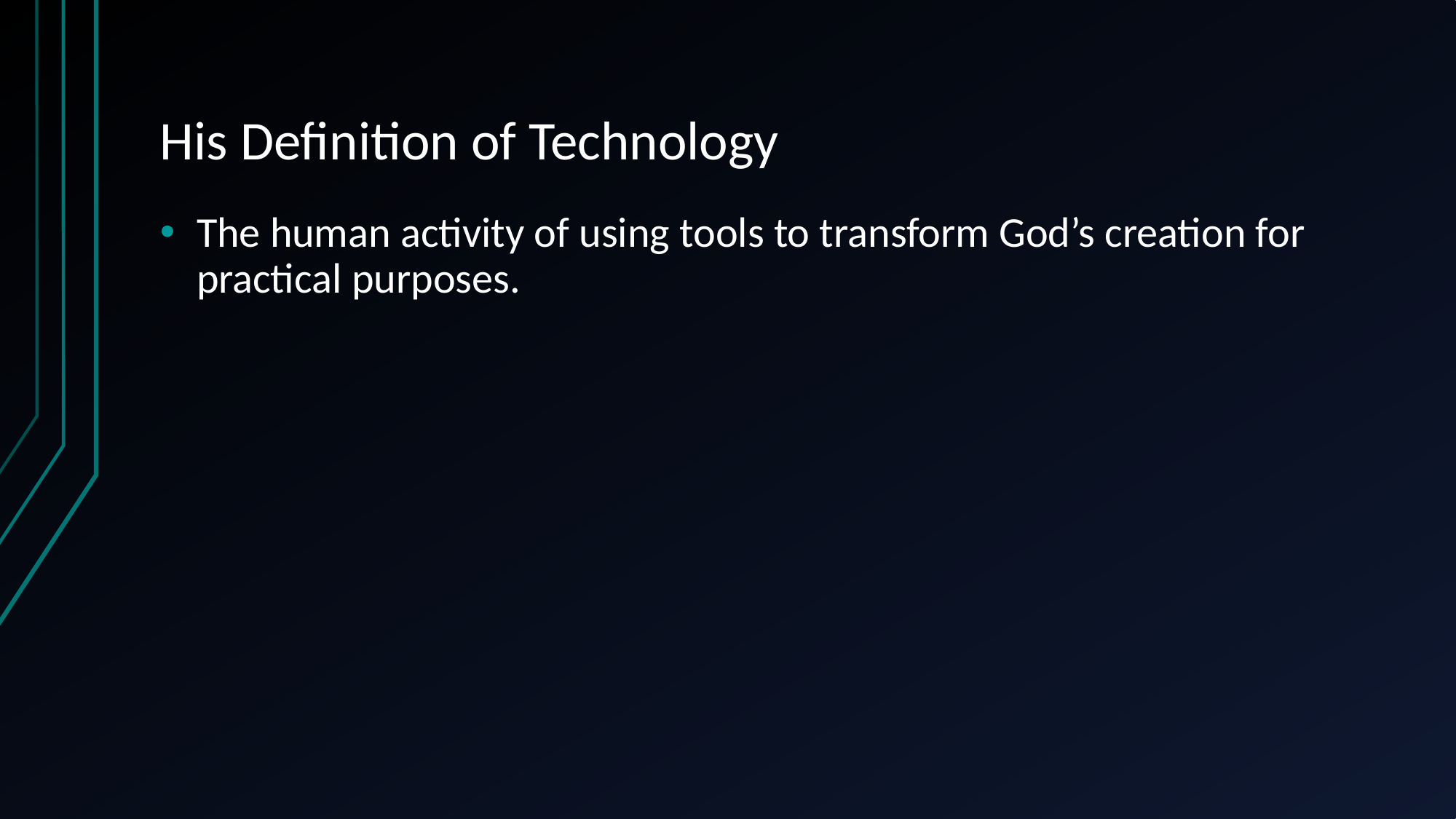

# His Definition of Technology
The human activity of using tools to transform God’s creation for practical purposes.